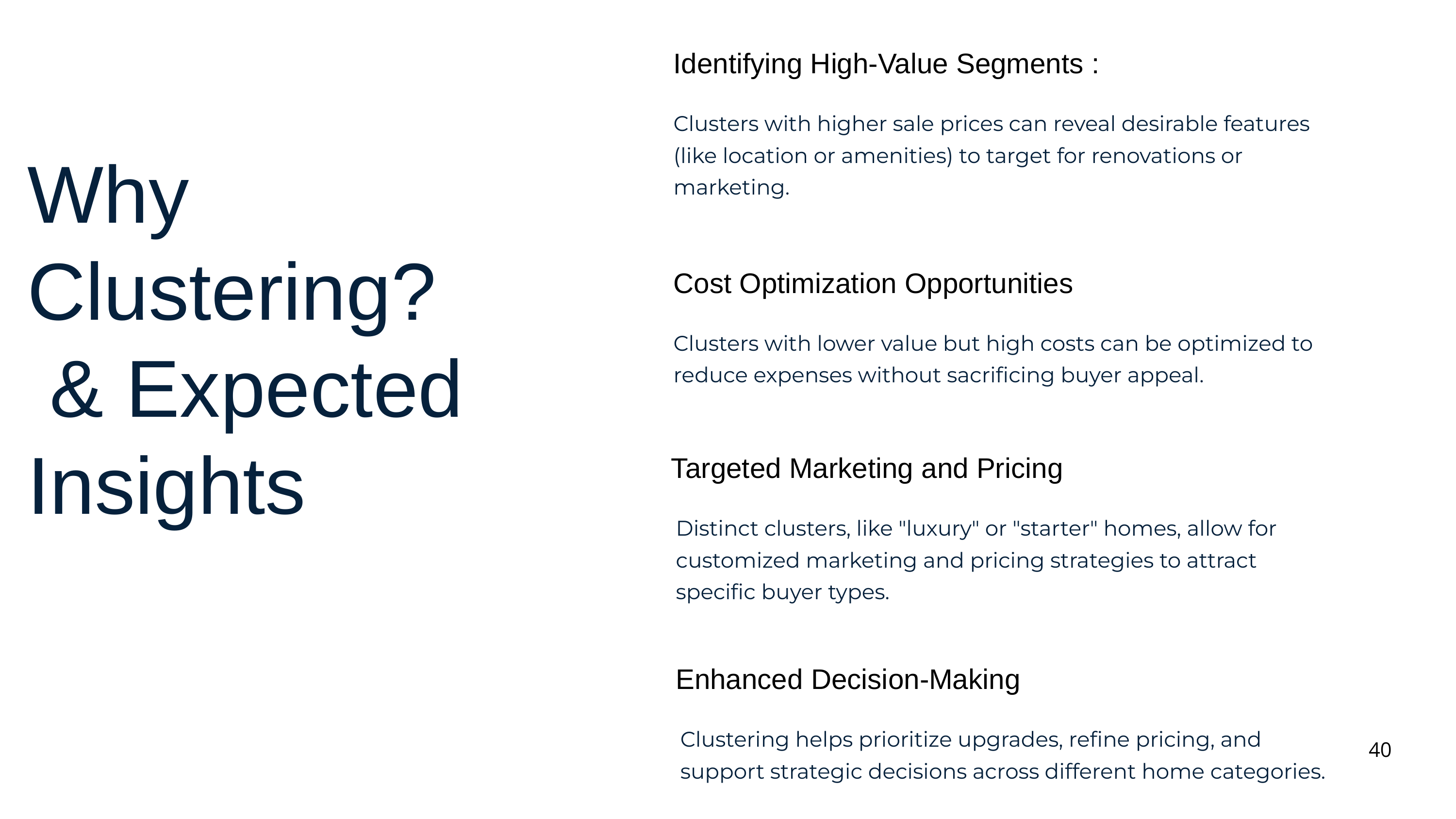

Identifying High-Value Segments :
Clusters with higher sale prices can reveal desirable features (like location or amenities) to target for renovations or marketing.
Why Clustering?
 & Expected Insights

Cost Optimization Opportunities
Clusters with lower value but high costs can be optimized to reduce expenses without sacrificing buyer appeal.
Targeted Marketing and Pricing
Distinct clusters, like "luxury" or "starter" homes, allow for customized marketing and pricing strategies to attract specific buyer types.
Enhanced Decision-Making
Clustering helps prioritize upgrades, refine pricing, and support strategic decisions across different home categories.
40